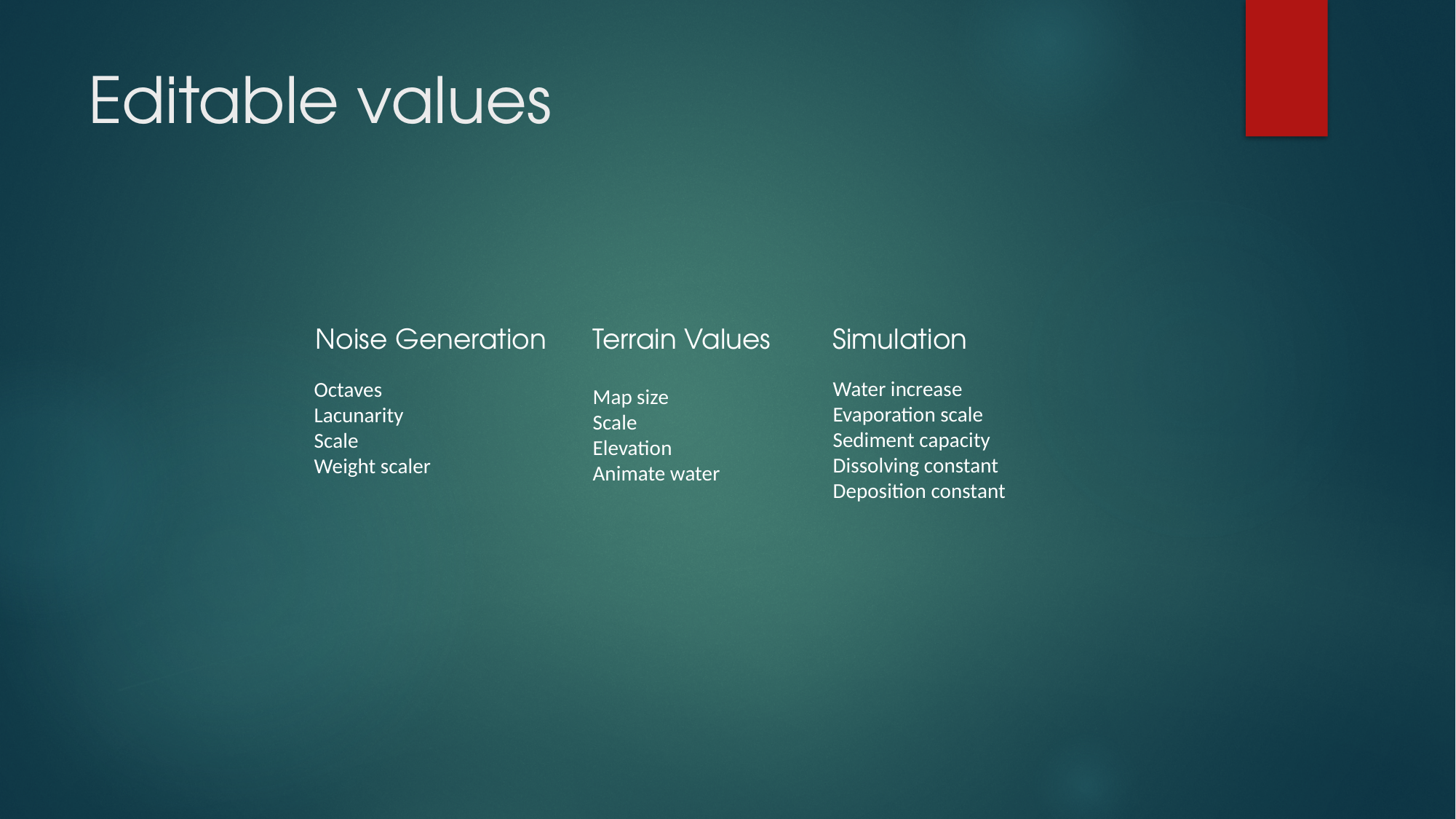

# Editable values
Simulation
Noise Generation
Terrain Values
Water increase
Evaporation scale
Sediment capacity
Dissolving constant
Deposition constant

Octaves
Lacunarity
Scale
Weight scaler

Map size
Scale
Elevation
Animate water